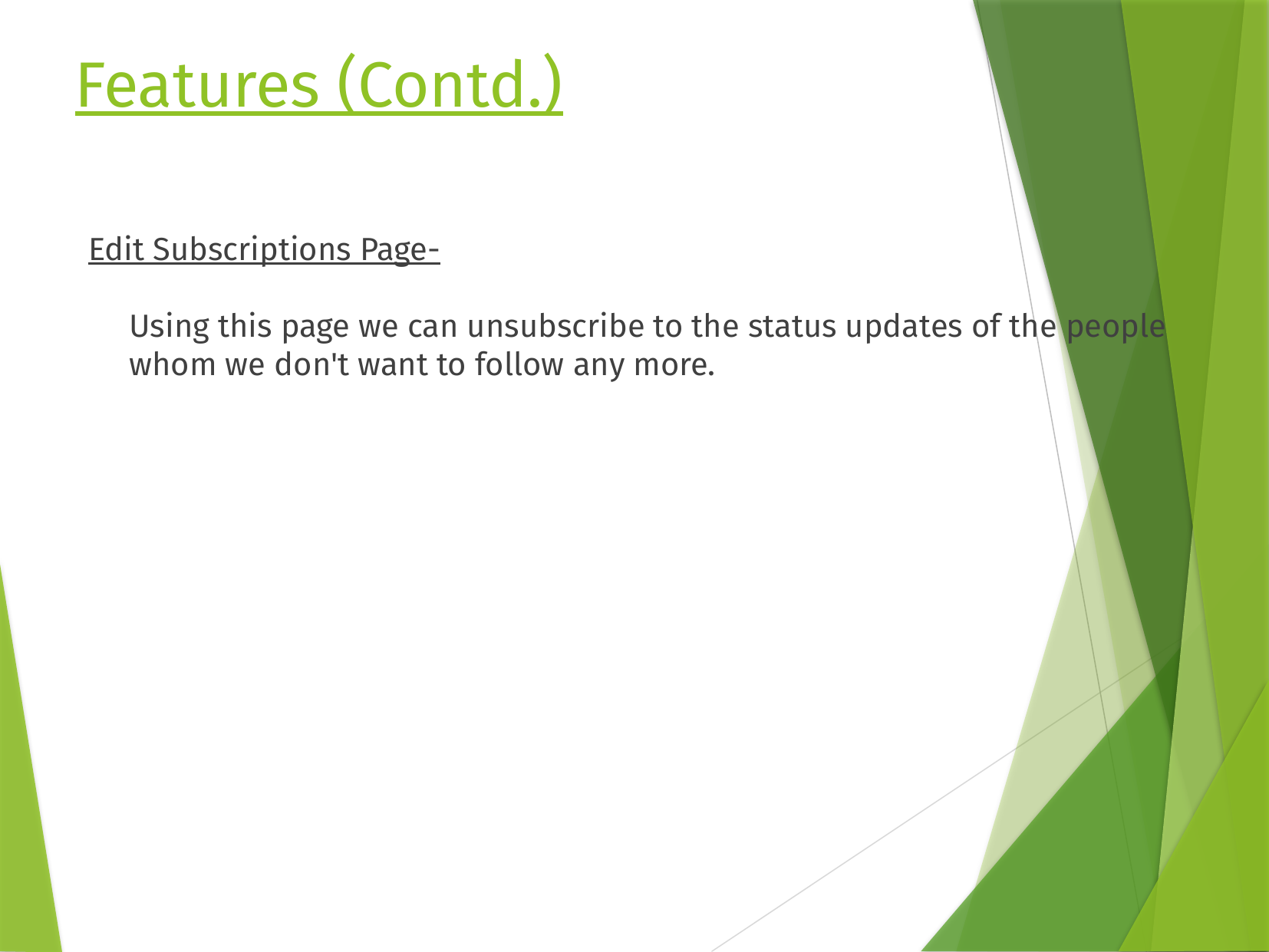

# Features (Contd.)
Edit Subscriptions Page-
Using this page we can unsubscribe to the status updates of the people whom we don't want to follow any more.